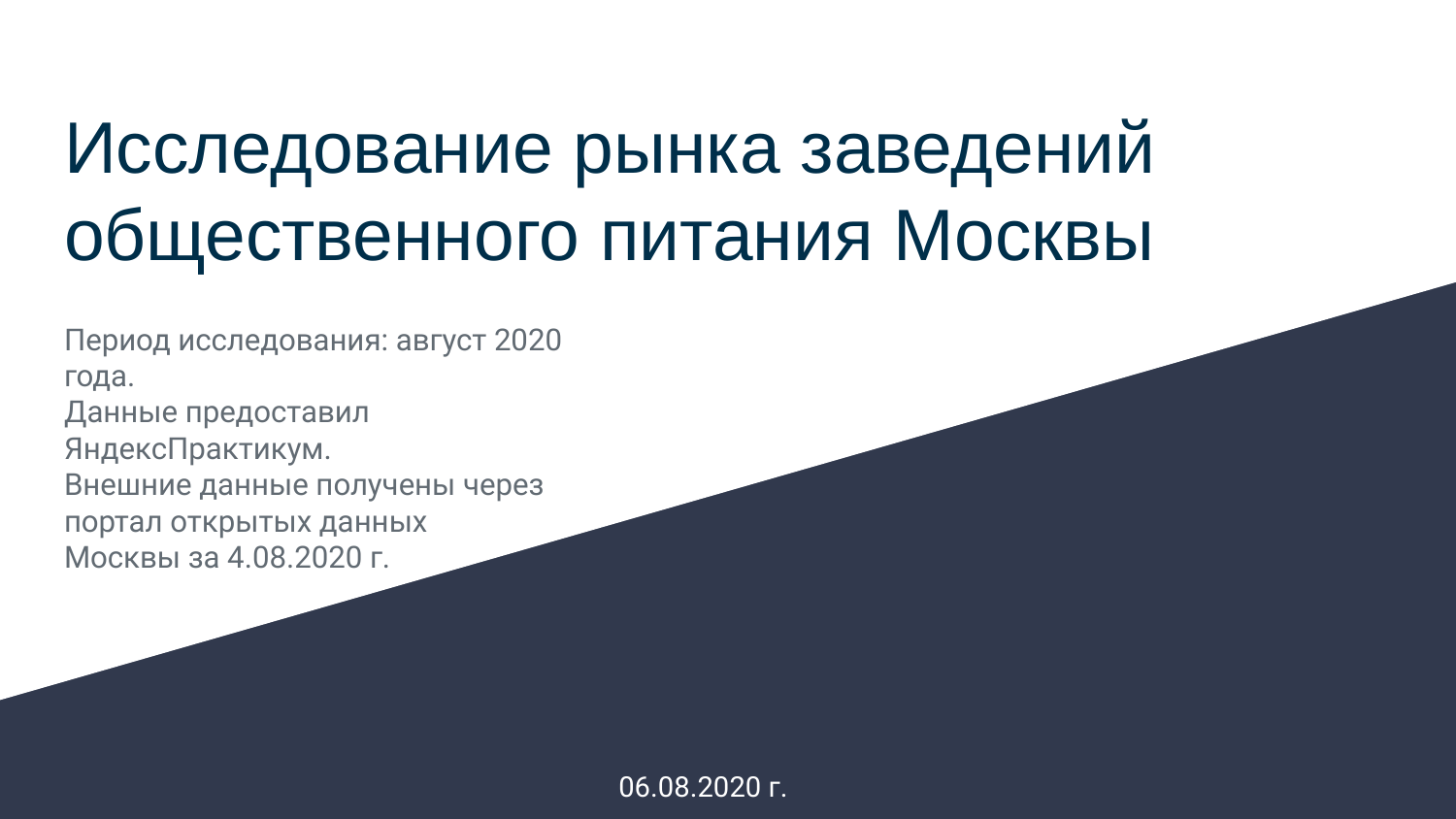

# Исследование рынка заведений общественного питания Москвы
Период исследования: август 2020 года.
Данные предоставил
ЯндексПрактикум.
Внешние данные получены через портал открытых данных
Москвы за 4.08.2020 г.

06.08.2020 г.